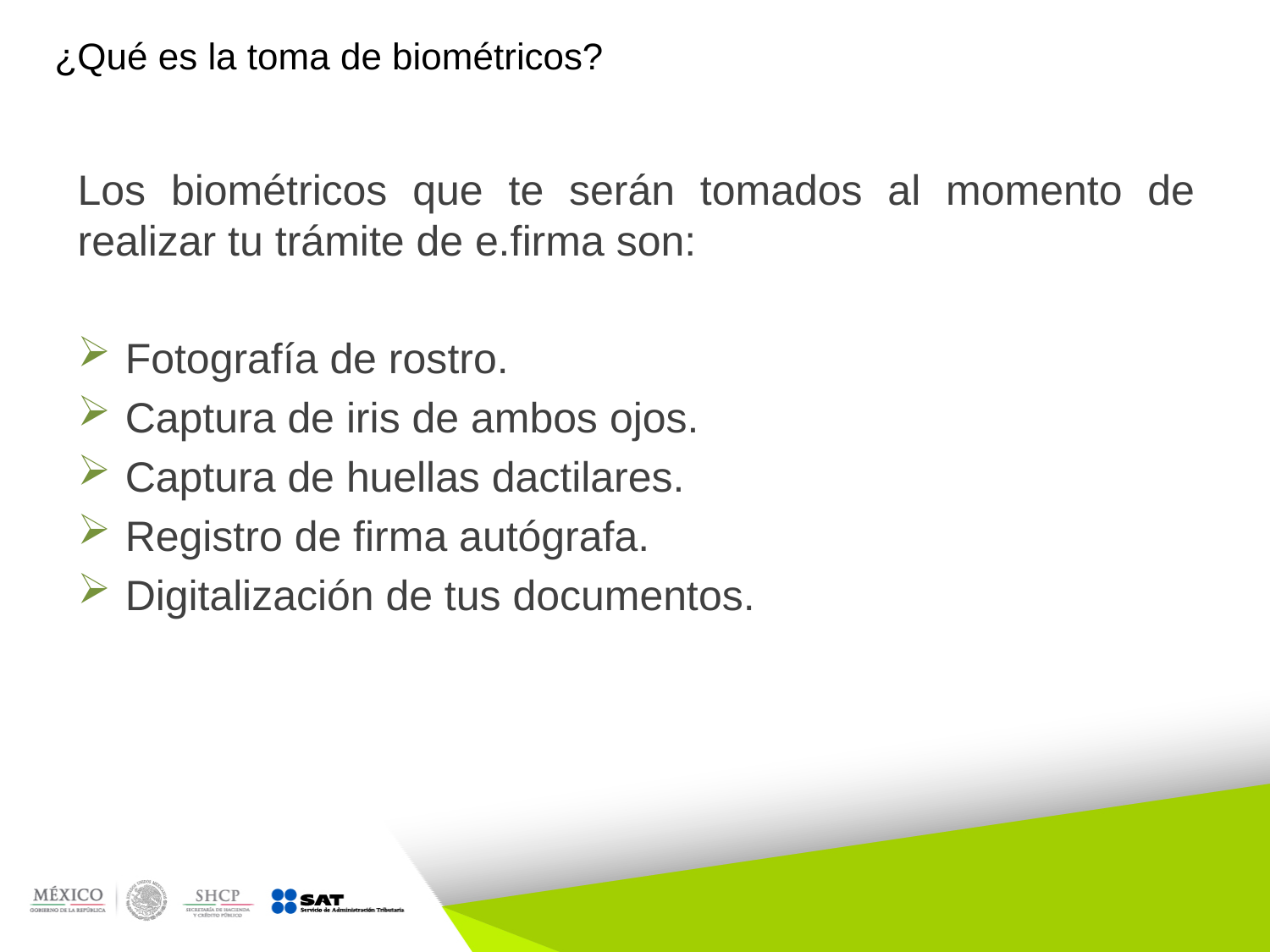

# ¿Qué es la toma de biométricos?
Los biométricos que te serán tomados al momento de realizar tu trámite de e.firma son:

Fotografía de rostro.
Captura de iris de ambos ojos.
Captura de huellas dactilares.
Registro de firma autógrafa.
Digitalización de tus documentos.